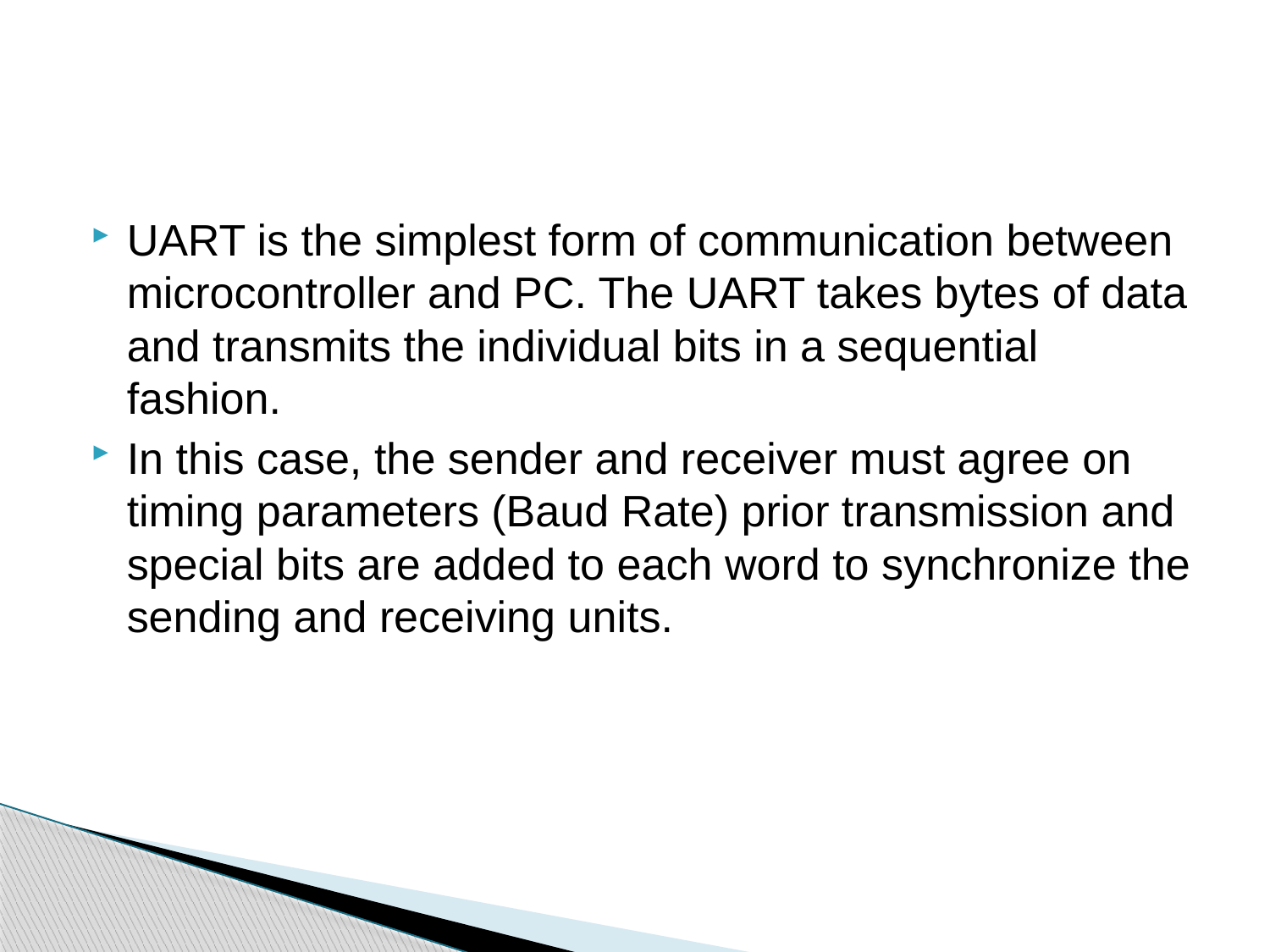

#
UART is the simplest form of communication between microcontroller and PC. The UART takes bytes of data and transmits the individual bits in a sequential fashion.
In this case, the sender and receiver must agree on timing parameters (Baud Rate) prior transmission and special bits are added to each word to synchronize the sending and receiving units.